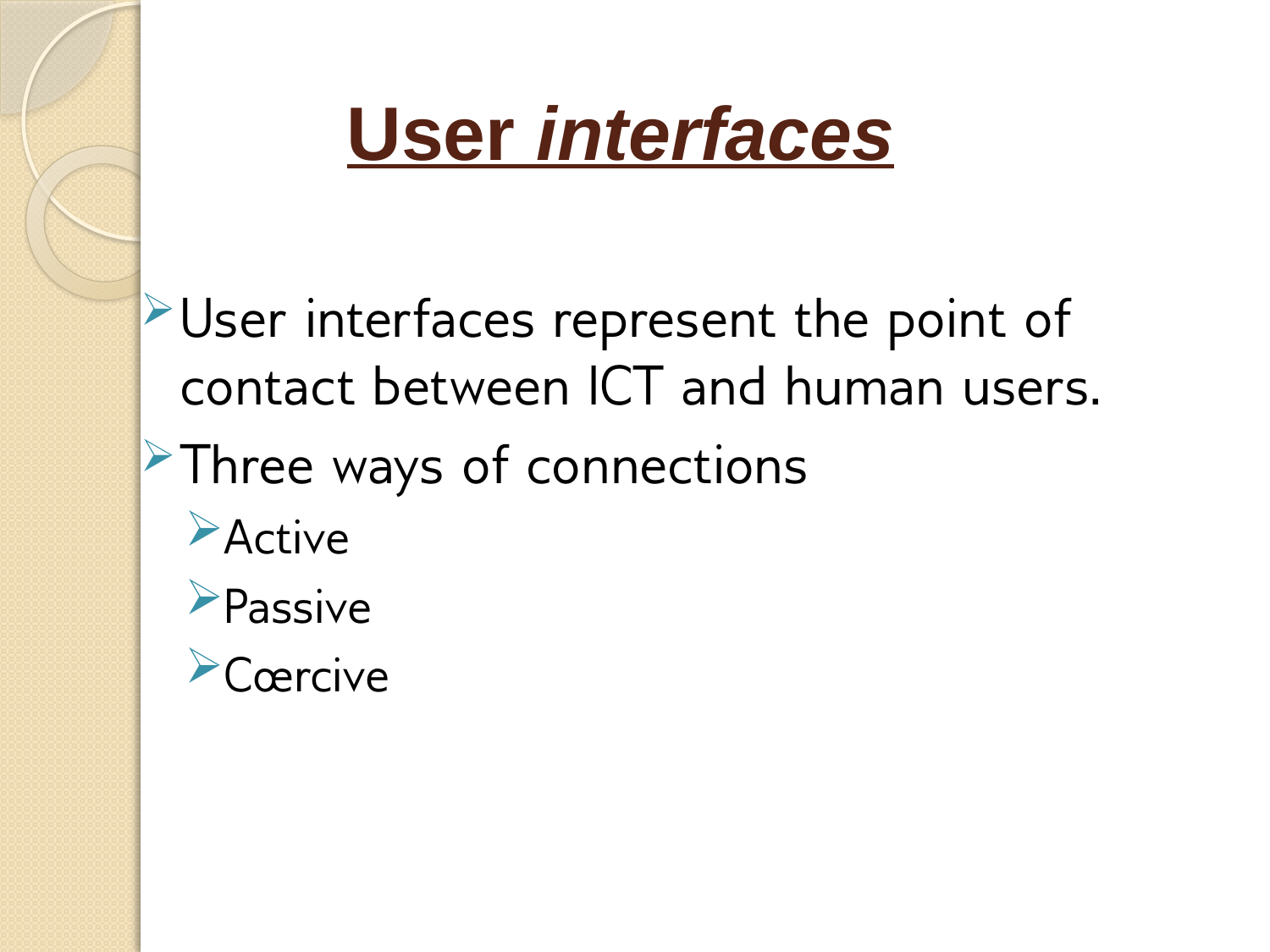

# User interfaces
User interfaces represent the point of contact between ICT and human users.
Three ways of connections
Active
Passive
Coercive